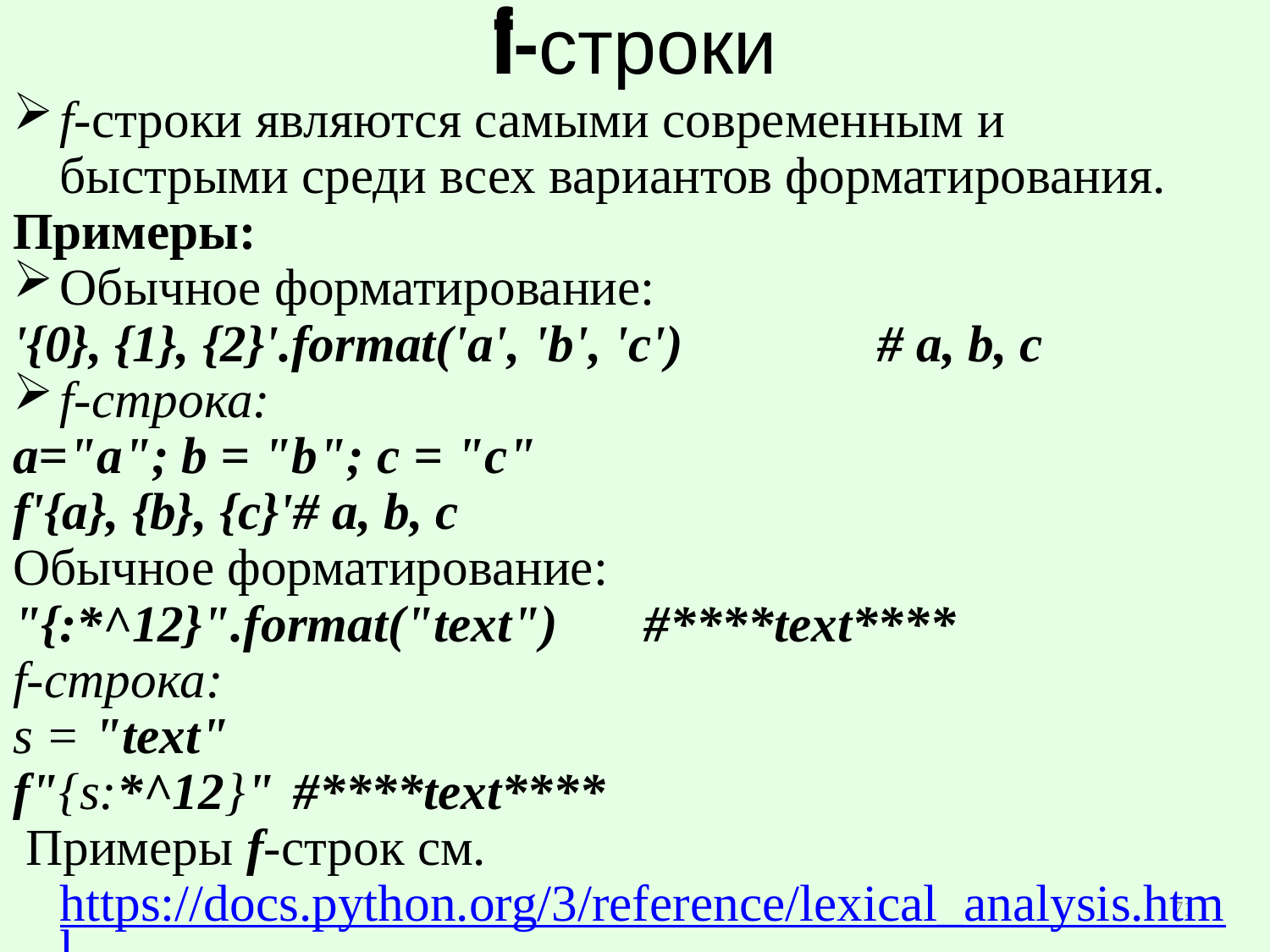

# f-строки
f-строки являются самыми современным и быстрыми среди всех вариантов форматирования.
Примеры:
Обычное форматирование:
'{0}, {1}, {2}'.format('a', 'b', 'c')	 	# a, b, c
f-строка:
a="a"; b = "b"; c = "с"
f'{a}, {b}, {c}'					# a, b, c
Обычное форматирование:
"{:*^12}".format("text")			#****text****
f-строка:
s = "text"
f"{s:*^12}"					#****text****
 Примеры f-строк см. https://docs.python.org/3/reference/lexical_analysis.html

71